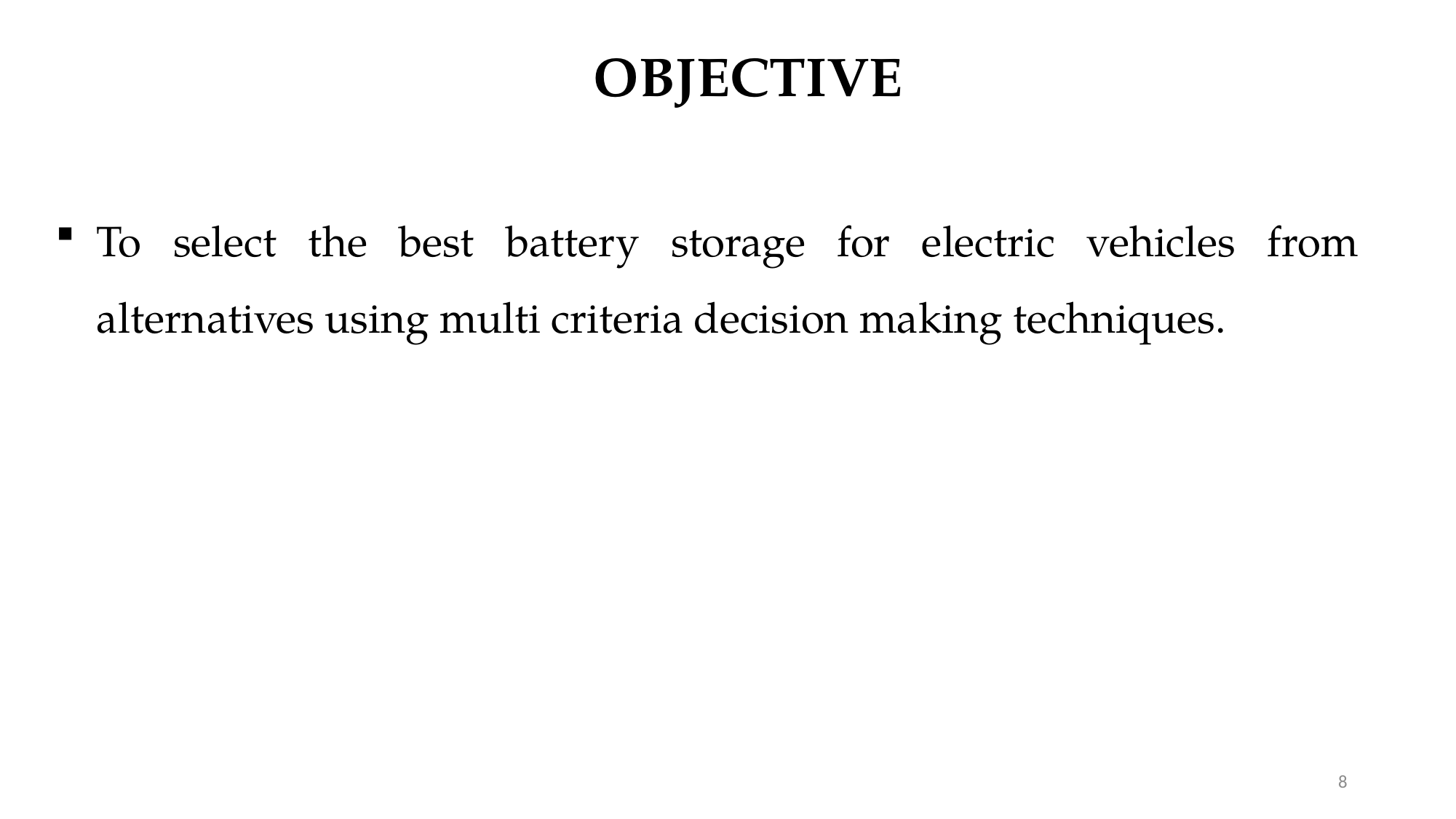

OBJECTIVE
To select the best battery storage for electric vehicles from alternatives using multi criteria decision making techniques.
8